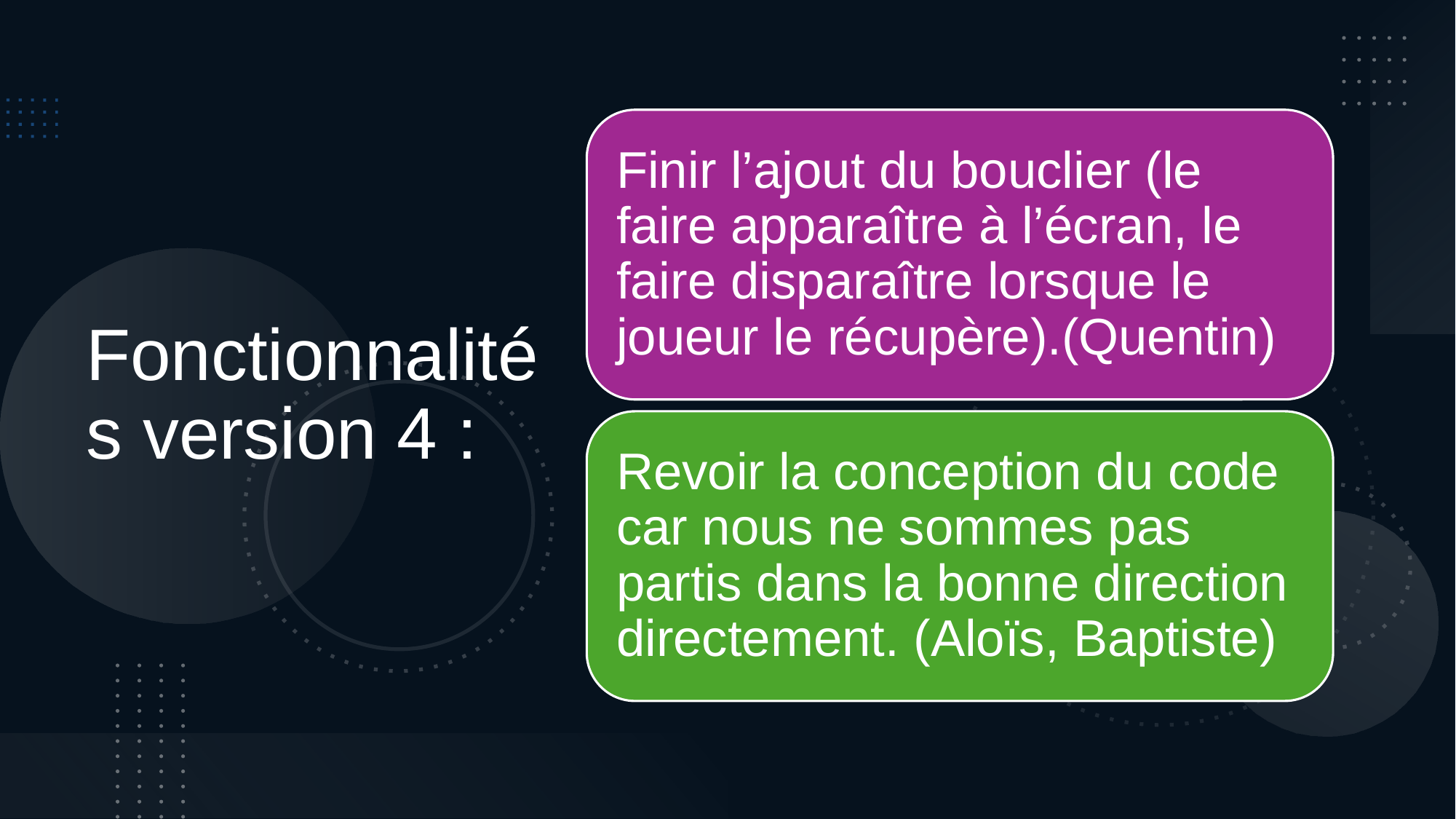

# Fonctionnalités version 4 :

Finir l’ajout du bouclier (le faire apparaître à l’écran, le faire disparaître lorsque le joueur le récupère).(Quentin)

Revoir la conception du code car nous ne sommes pas partis dans la bonne direction directement. (Aloïs, Baptiste)